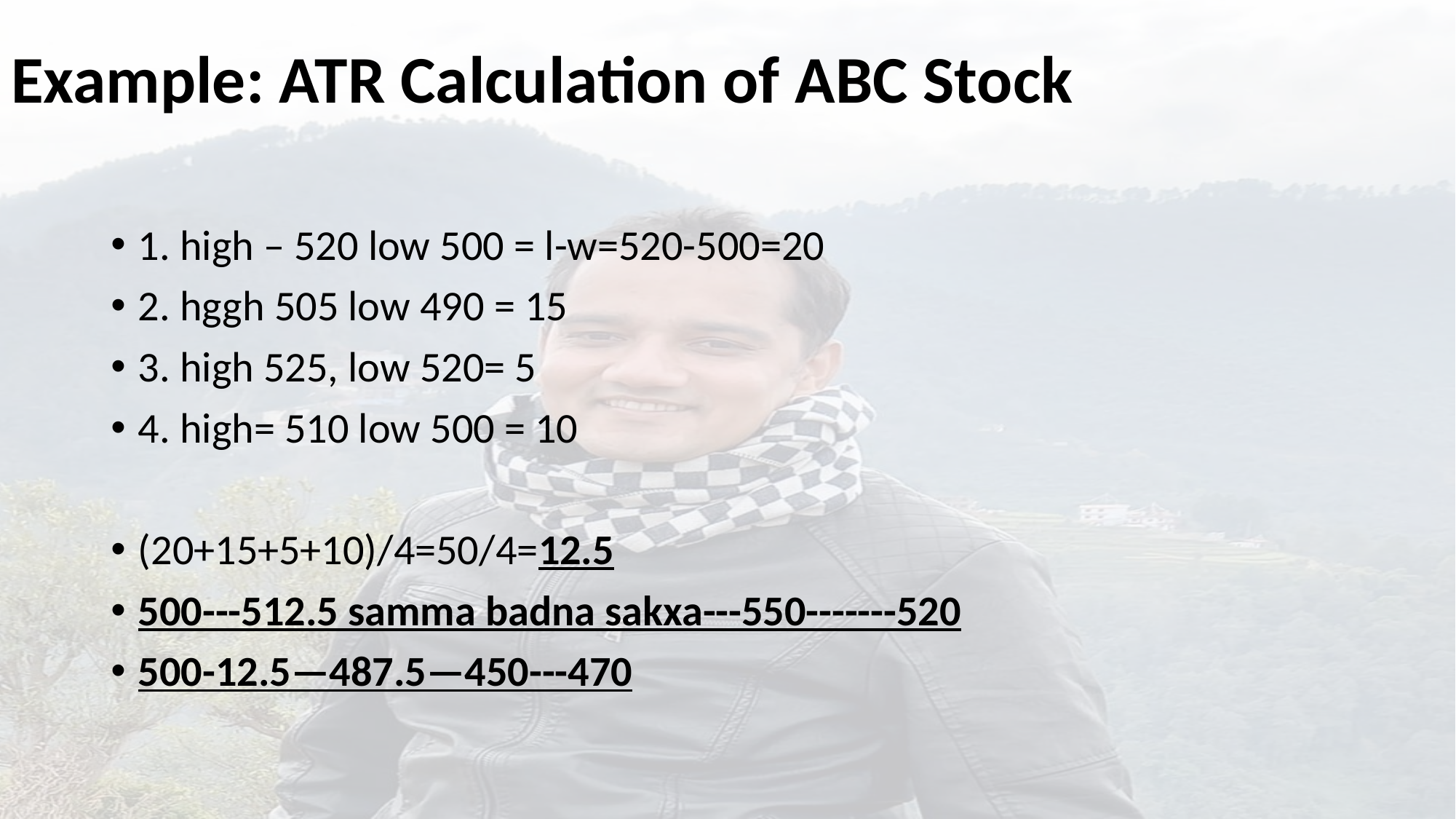

# Example: ATR Calculation of ABC Stock
1. high – 520 low 500 = l-w=520-500=20
2. hggh 505 low 490 = 15
3. high 525, low 520= 5
4. high= 510 low 500 = 10

(20+15+5+10)/4=50/4=12.5
500---512.5 samma badna sakxa---550-------520
500-12.5—487.5—450---470